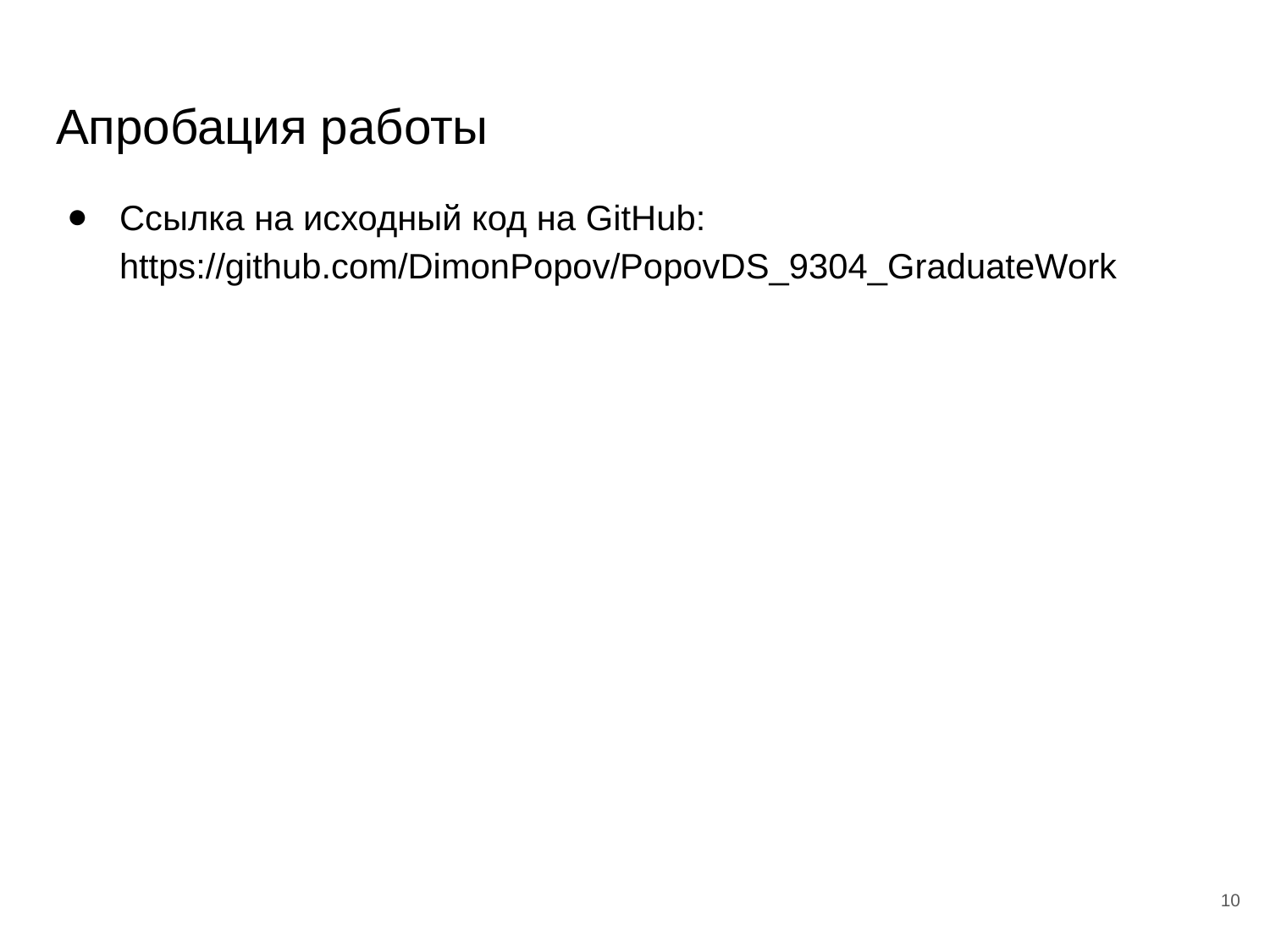

# Апробация работы
Ссылка на исходный код на GitHub: https://github.com/DimonPopov/PopovDS_9304_GraduateWork
10